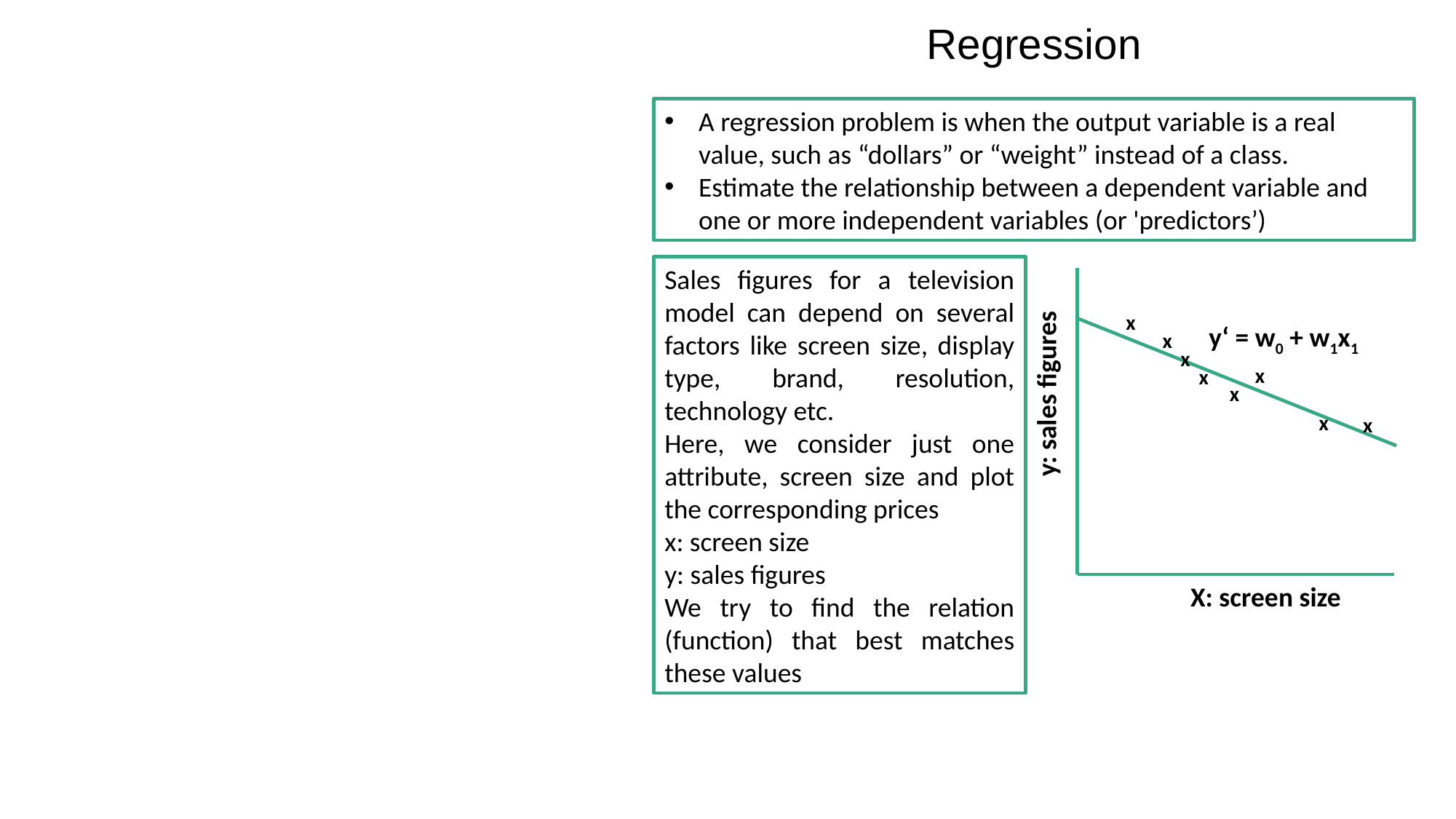

Regression
A regression problem is when the output variable is a real value, such as “dollars” or “weight” instead of a class.
Estimate the relationship between a dependent variable and one or more independent variables (or 'predictors’)
x
y‘ = w0 + w1x1
x
x
x
x
x
            y: sales figures
x
x
               X: screen size
Sales figures for a television model can depend on several factors like screen size, display type, brand, resolution, technology etc.
Here, we consider just one attribute, screen size and plot the corresponding prices
x: screen size
y: sales figures
We try to find the relation (function) that best matches these values
33